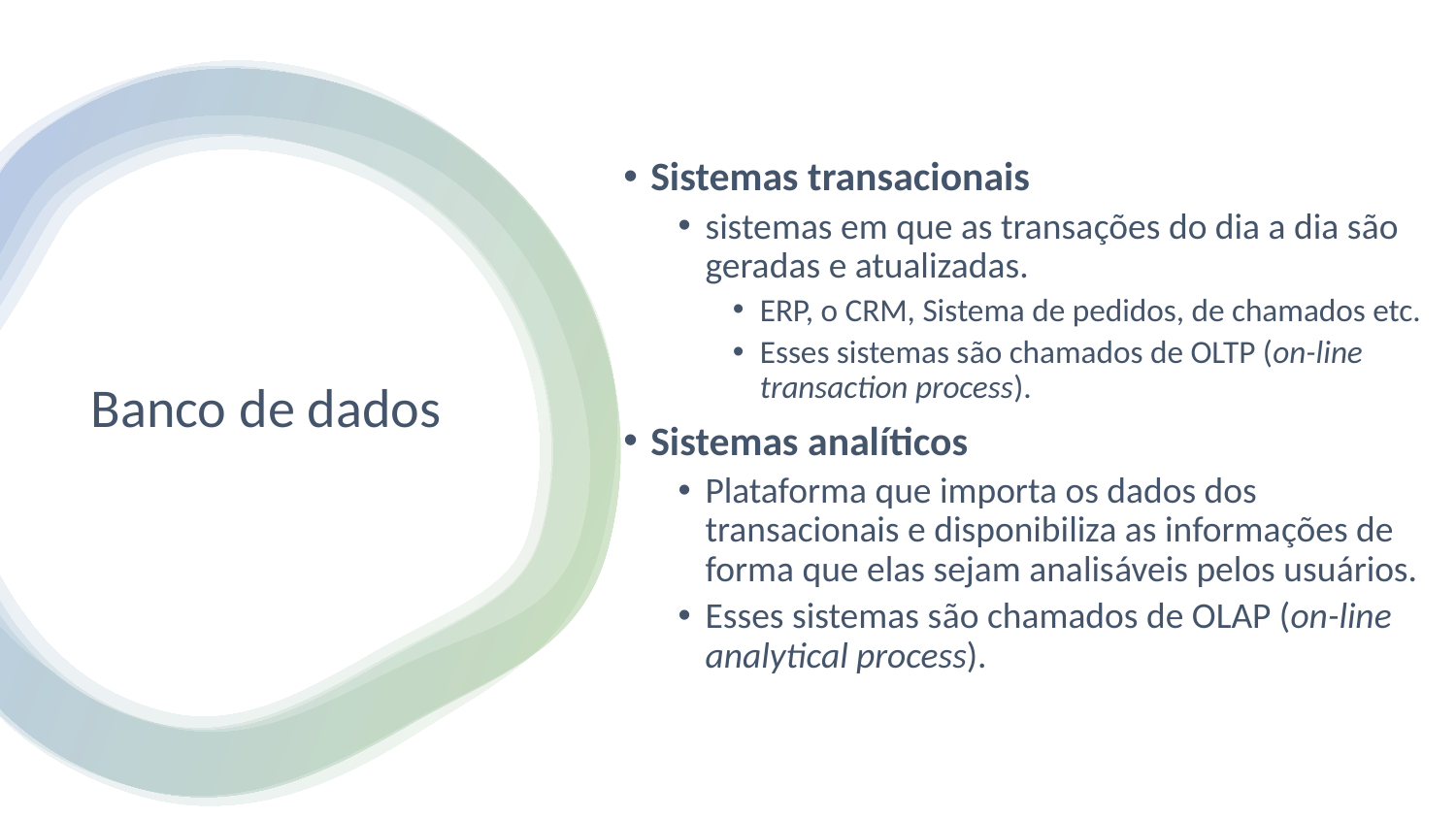

Sistemas transacionais
sistemas em que as transações do dia a dia são geradas e atualizadas.
ERP, o CRM, Sistema de pedidos, de chamados etc.
Esses sistemas são chamados de OLTP (on-line transaction process).
Sistemas analíticos
Plataforma que importa os dados dos transacionais e disponibiliza as informações de forma que elas sejam analisáveis pelos usuários.
Esses sistemas são chamados de OLAP (on-line analytical process).

# Banco de dados